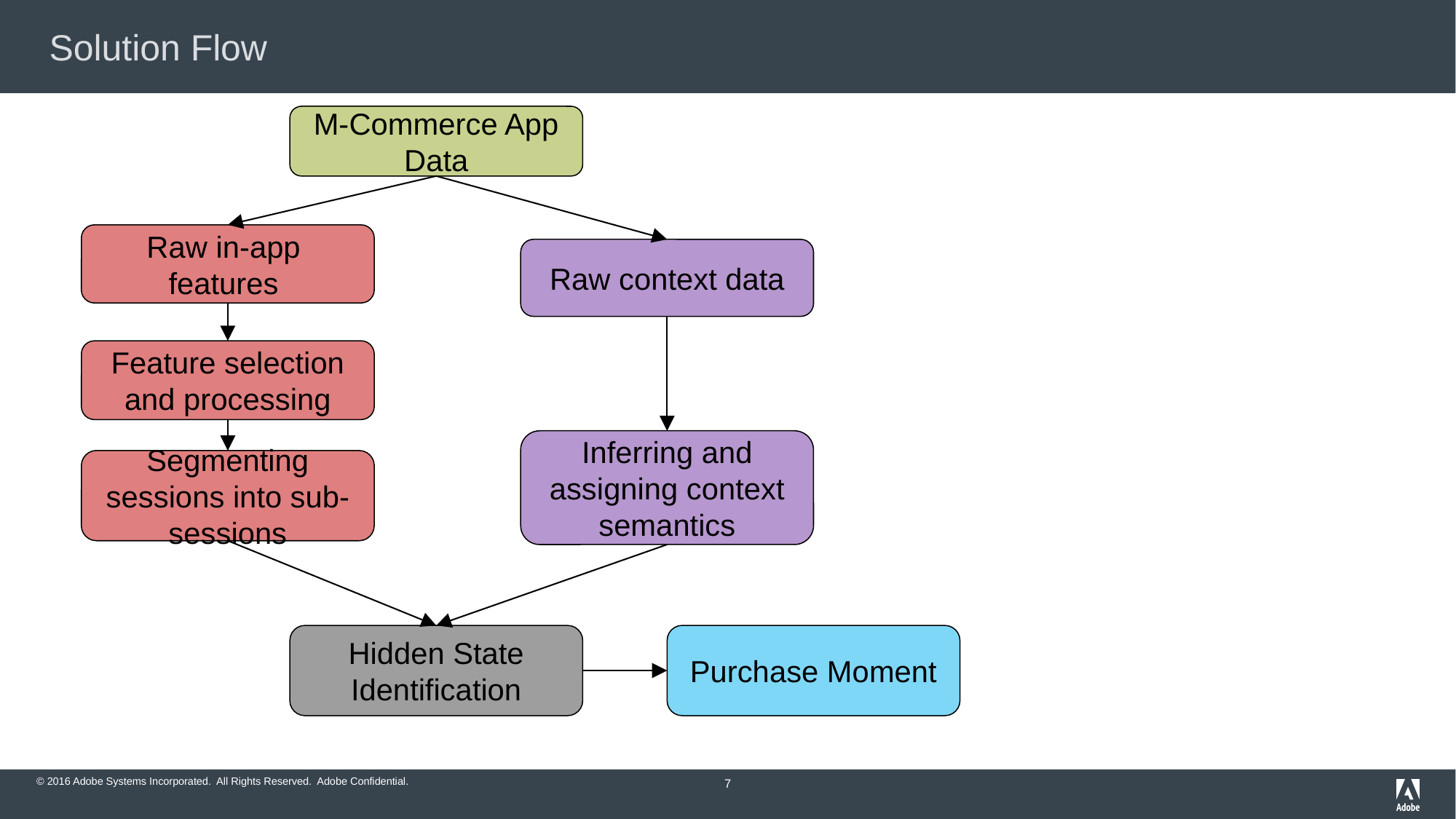

# Solution Flow
M-Commerce App Data
Raw in-app  features
Raw context data
Feature selection and processing
Inferring and assigning context semantics
Segmenting sessions into sub-sessions
Purchase Moment
Hidden State Identification
7